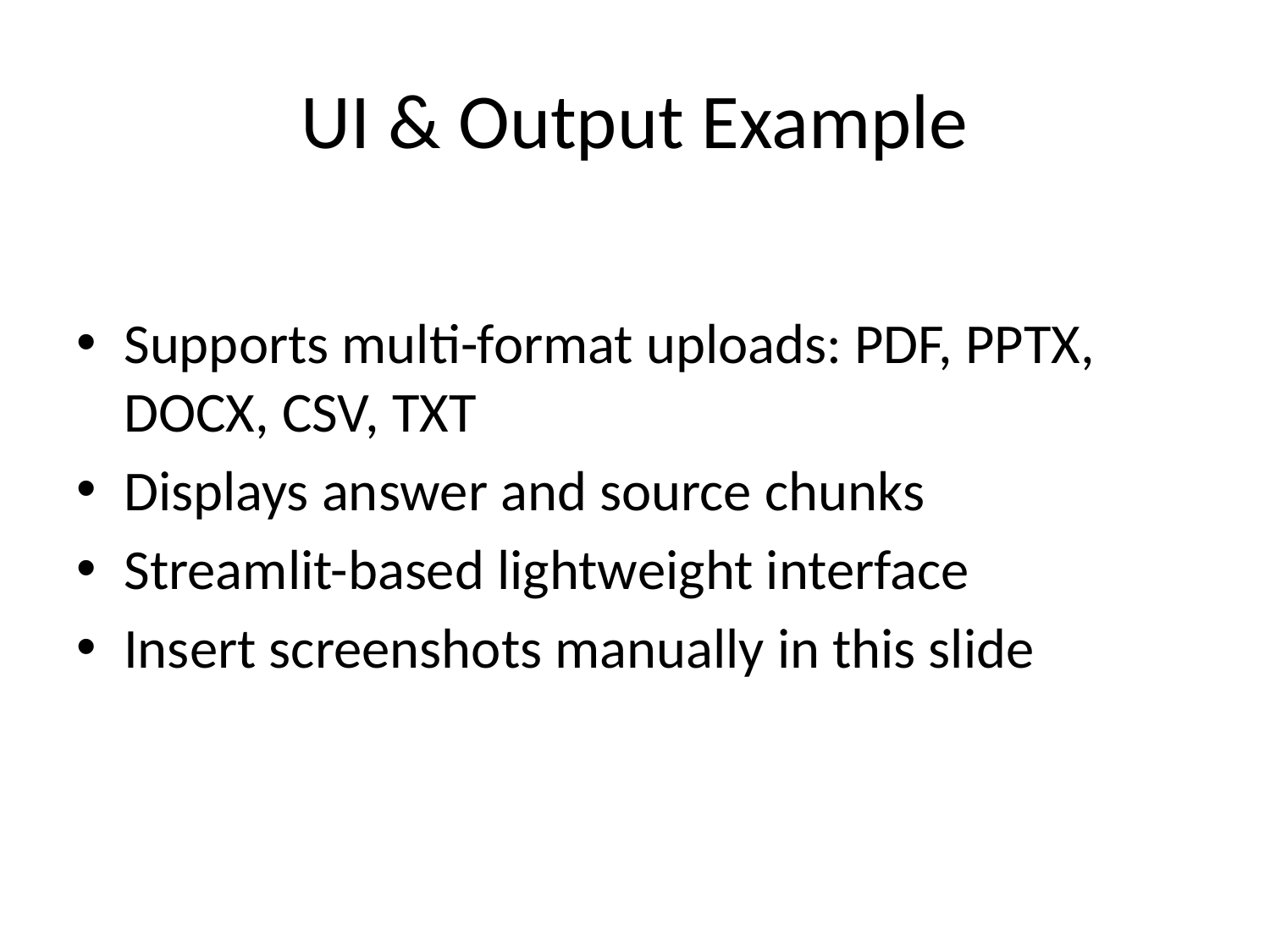

# UI & Output Example

Supports multi-format uploads: PDF, PPTX, DOCX, CSV, TXT
Displays answer and source chunks
Streamlit-based lightweight interface
Insert screenshots manually in this slide